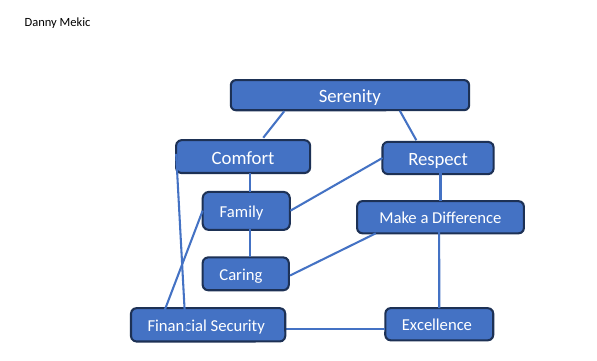

# Danny Mekic
Serenity
Comfort
Respect
Family
Make a Difference
Caring
Financial Security
Excellence